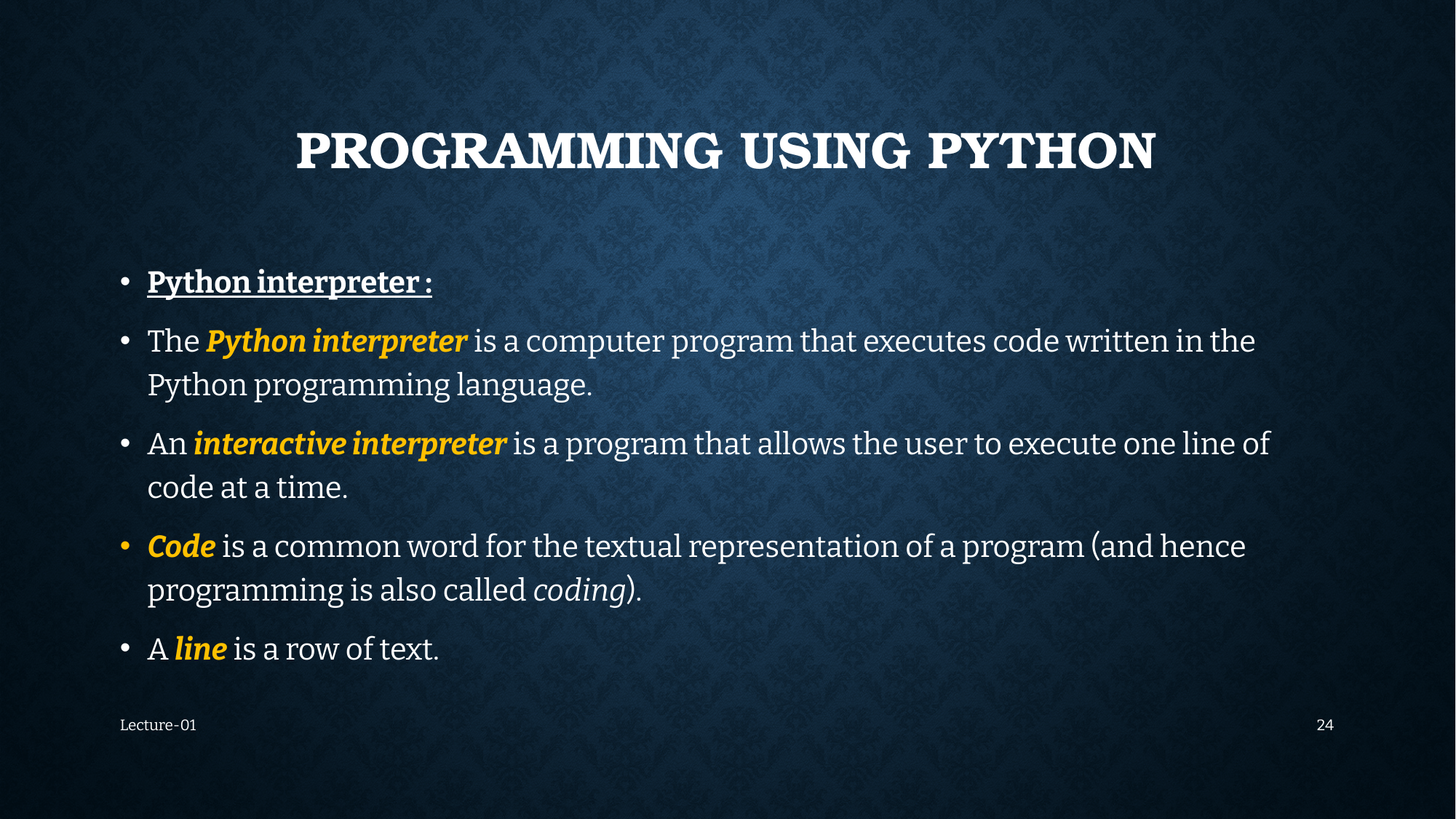

# Programming using python
Python interpreter :
The Python interpreter is a computer program that executes code written in the Python programming language.
An interactive interpreter is a program that allows the user to execute one line of code at a time.
Code is a common word for the textual representation of a program (and hence programming is also called coding).
A line is a row of text.

Lecture-01
24